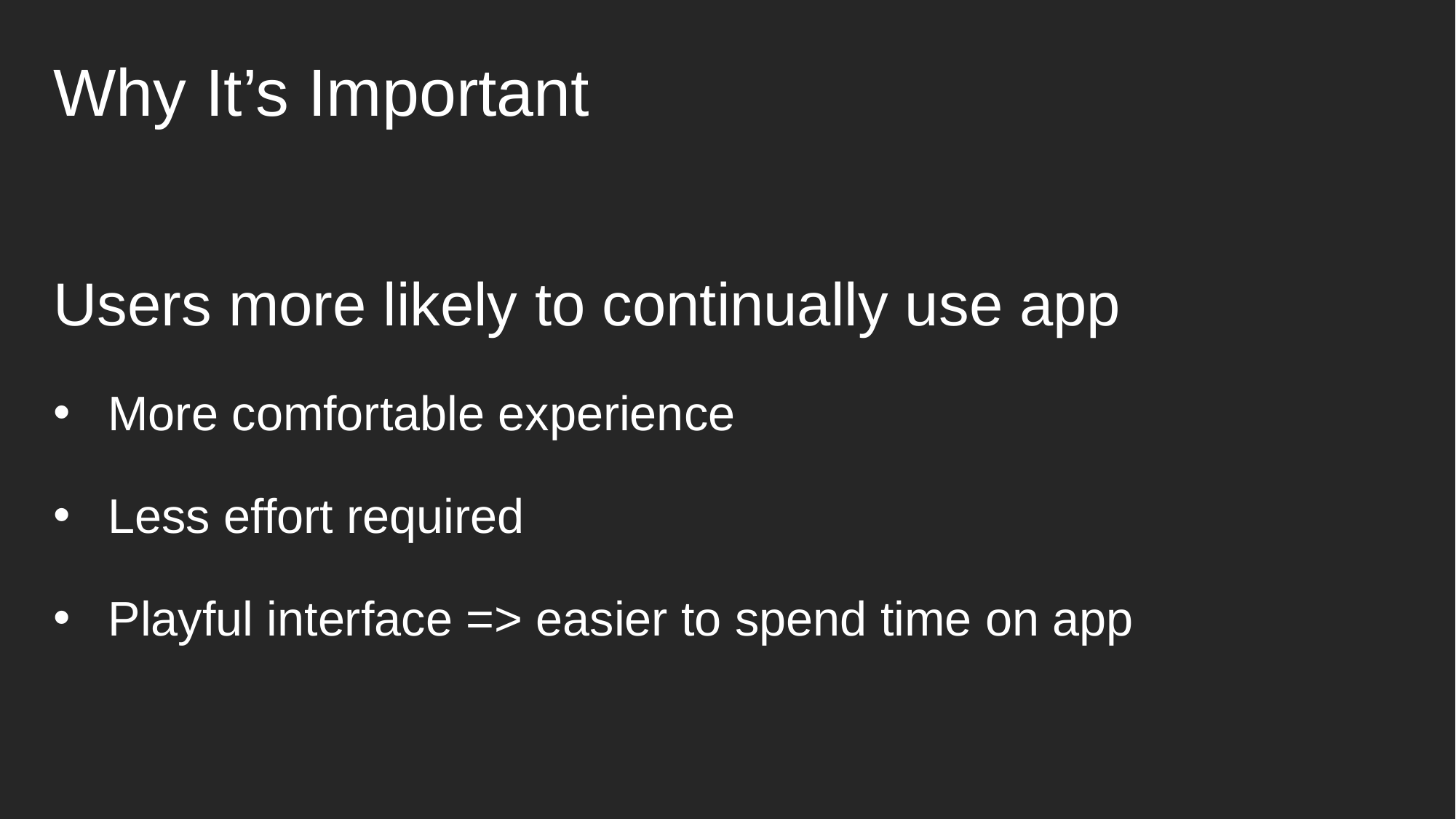

Why It’s Important
Users more likely to continually use app
More comfortable experience
Less effort required
Playful interface => easier to spend time on app